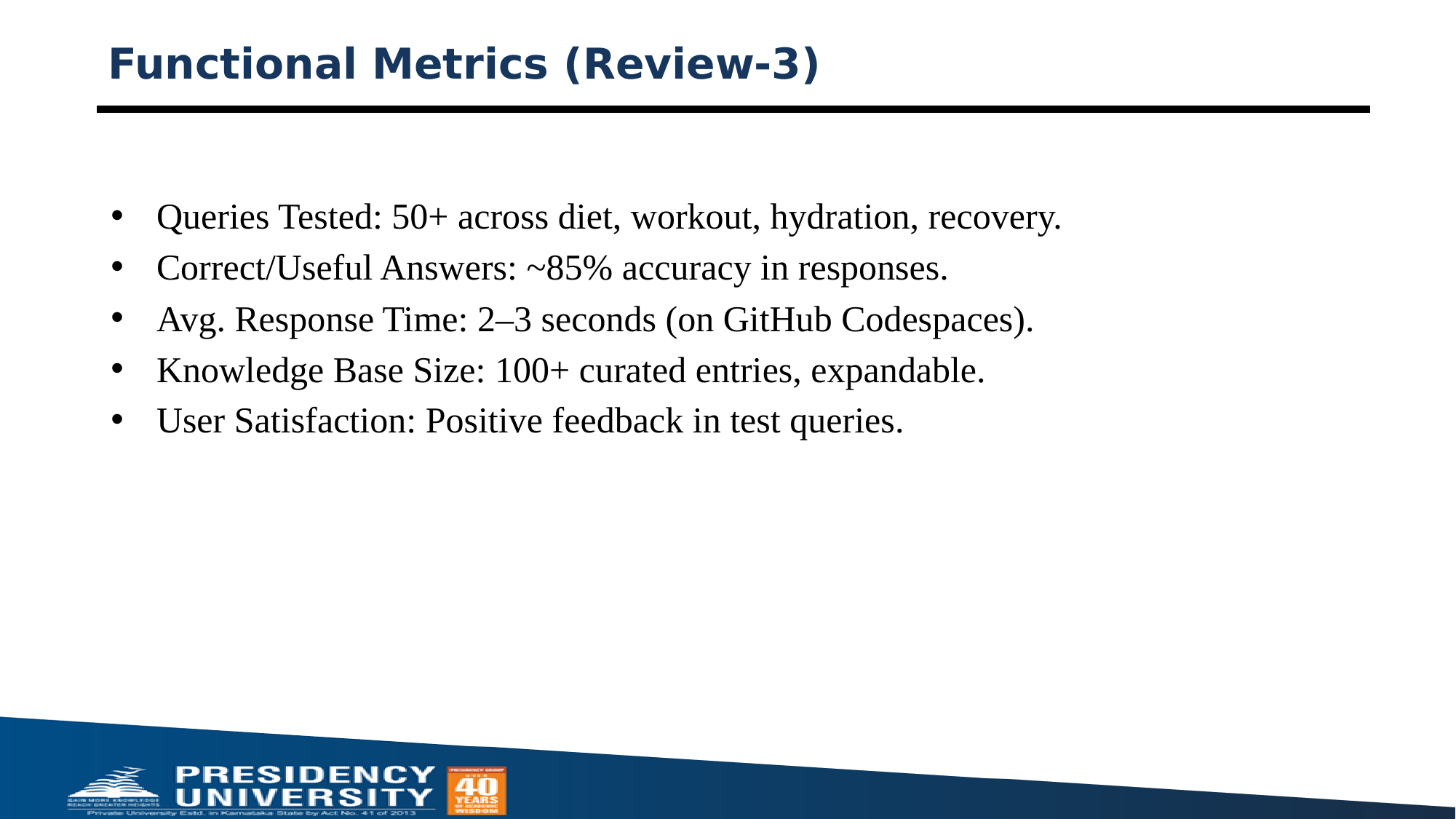

# Functional Metrics (Review-3)

Queries Tested: 50+ across diet, workout, hydration, recovery.
Correct/Useful Answers: ~85% accuracy in responses.
Avg. Response Time: 2–3 seconds (on GitHub Codespaces).
Knowledge Base Size: 100+ curated entries, expandable.
User Satisfaction: Positive feedback in test queries.